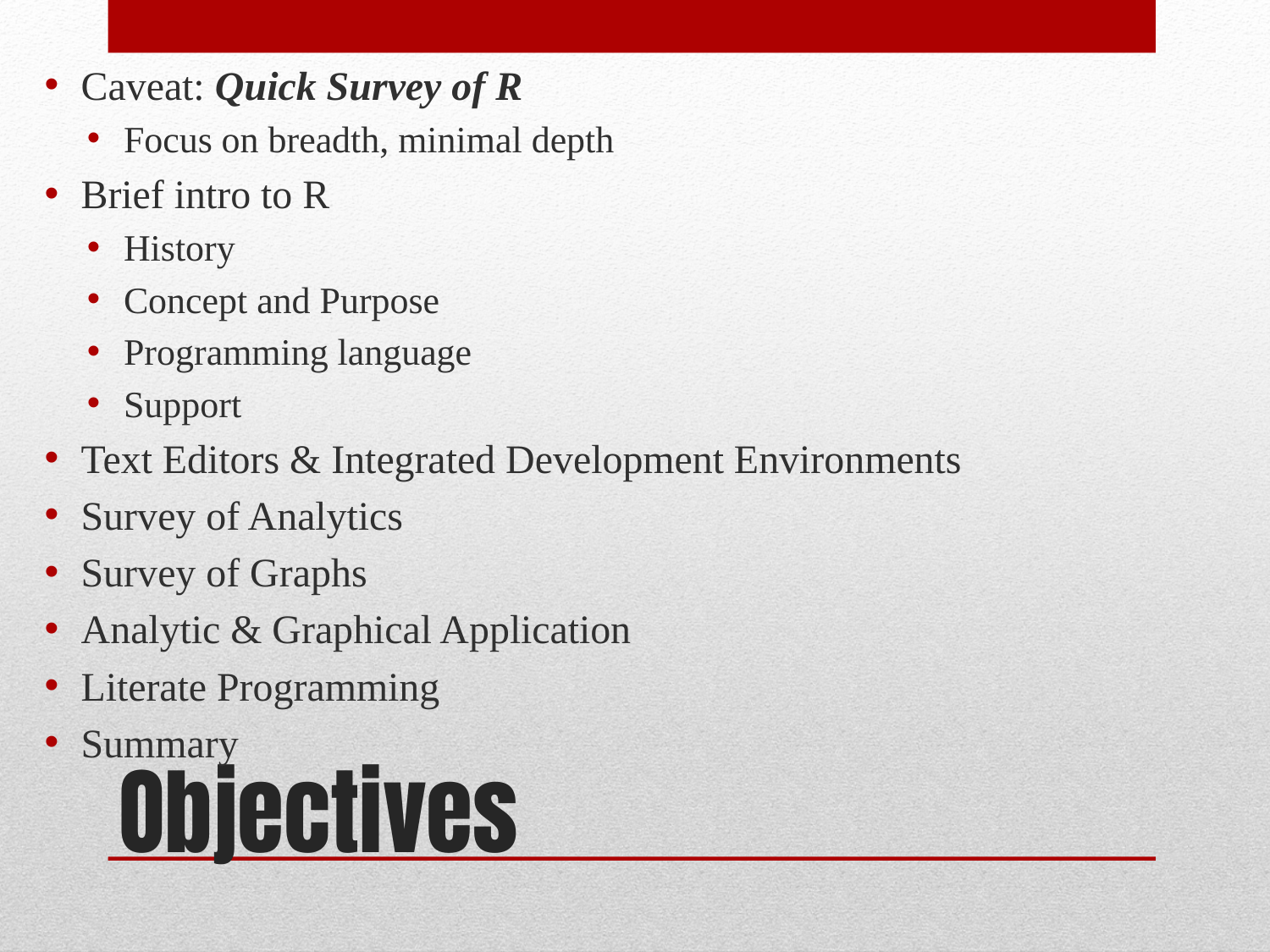

Caveat: Quick Survey of R
Focus on breadth, minimal depth
Brief intro to R
History
Concept and Purpose
Programming language
Support
Text Editors & Integrated Development Environments
Survey of Analytics
Survey of Graphs
Analytic & Graphical Application
Literate Programming
Summary
# Objectives